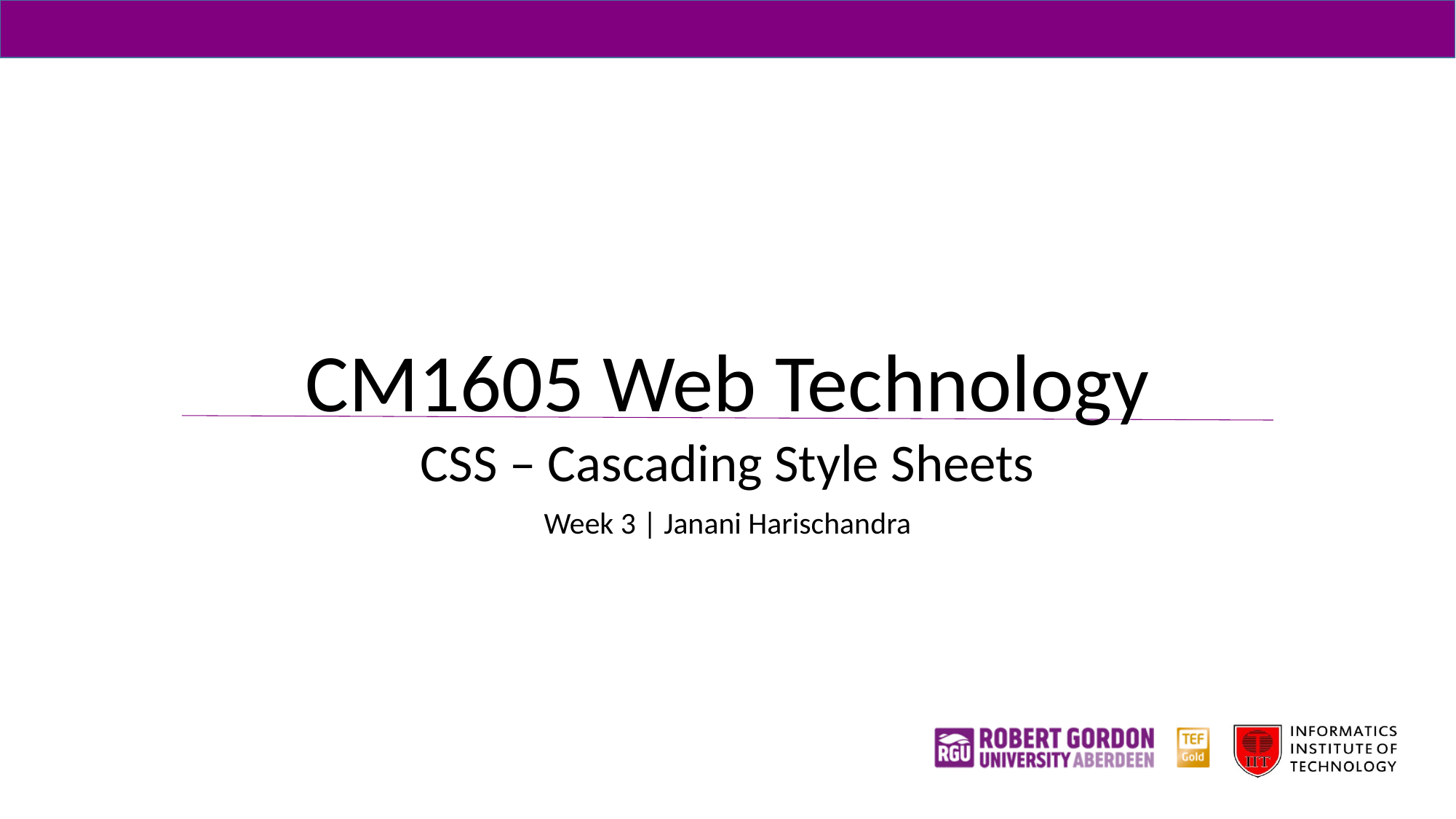

# CM1605 Web Technology
CSS – Cascading Style Sheets
Week 3 | Janani Harischandra